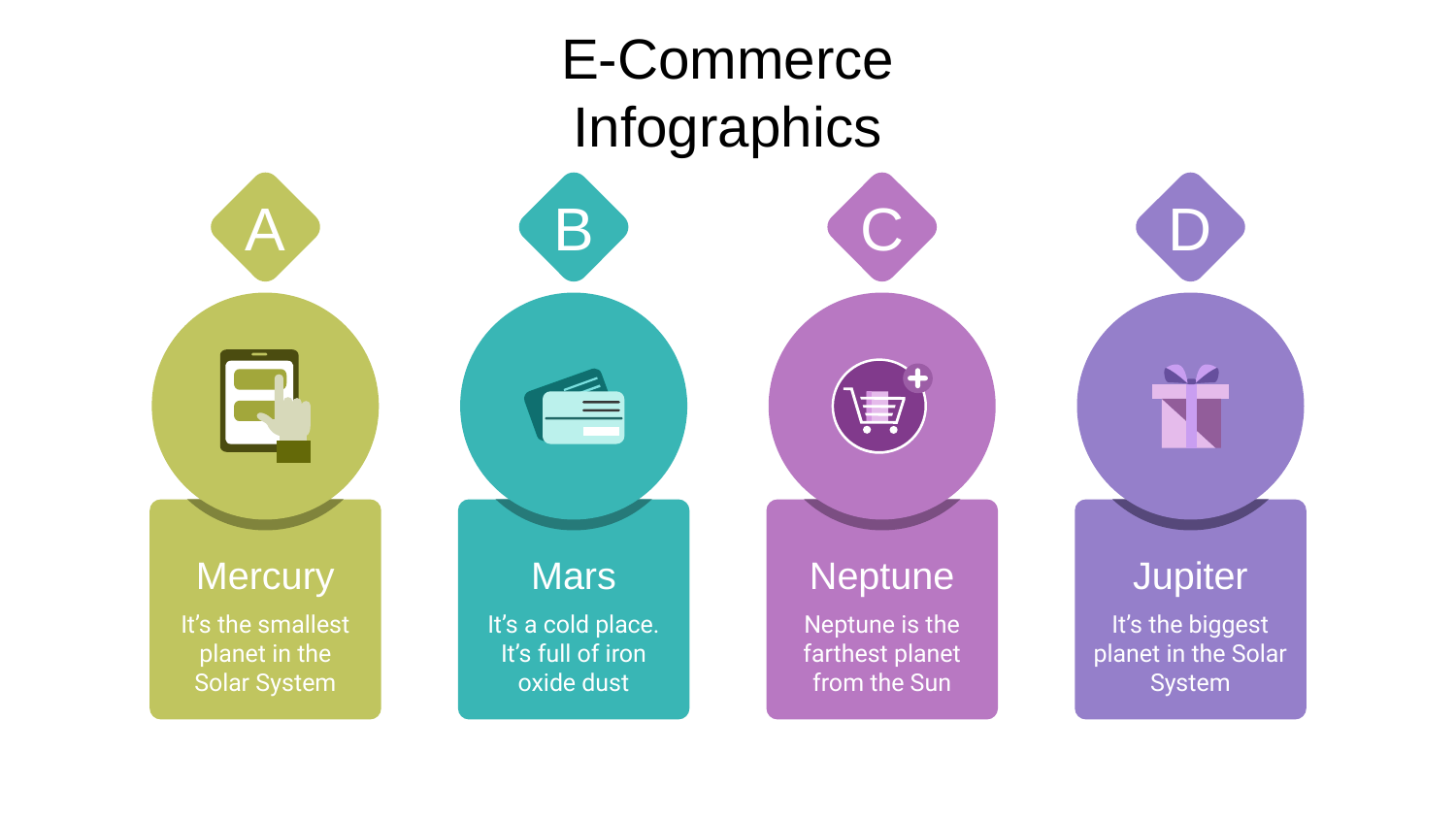

# E-Commerce Infographics

A
C
B
D

Mercury
Mars
Neptune
Jupiter
It’s the smallest planet in the Solar System
It’s a cold place. It’s full of iron oxide dust
Neptune is the farthest planet from the Sun
It’s the biggest planet in the Solar System